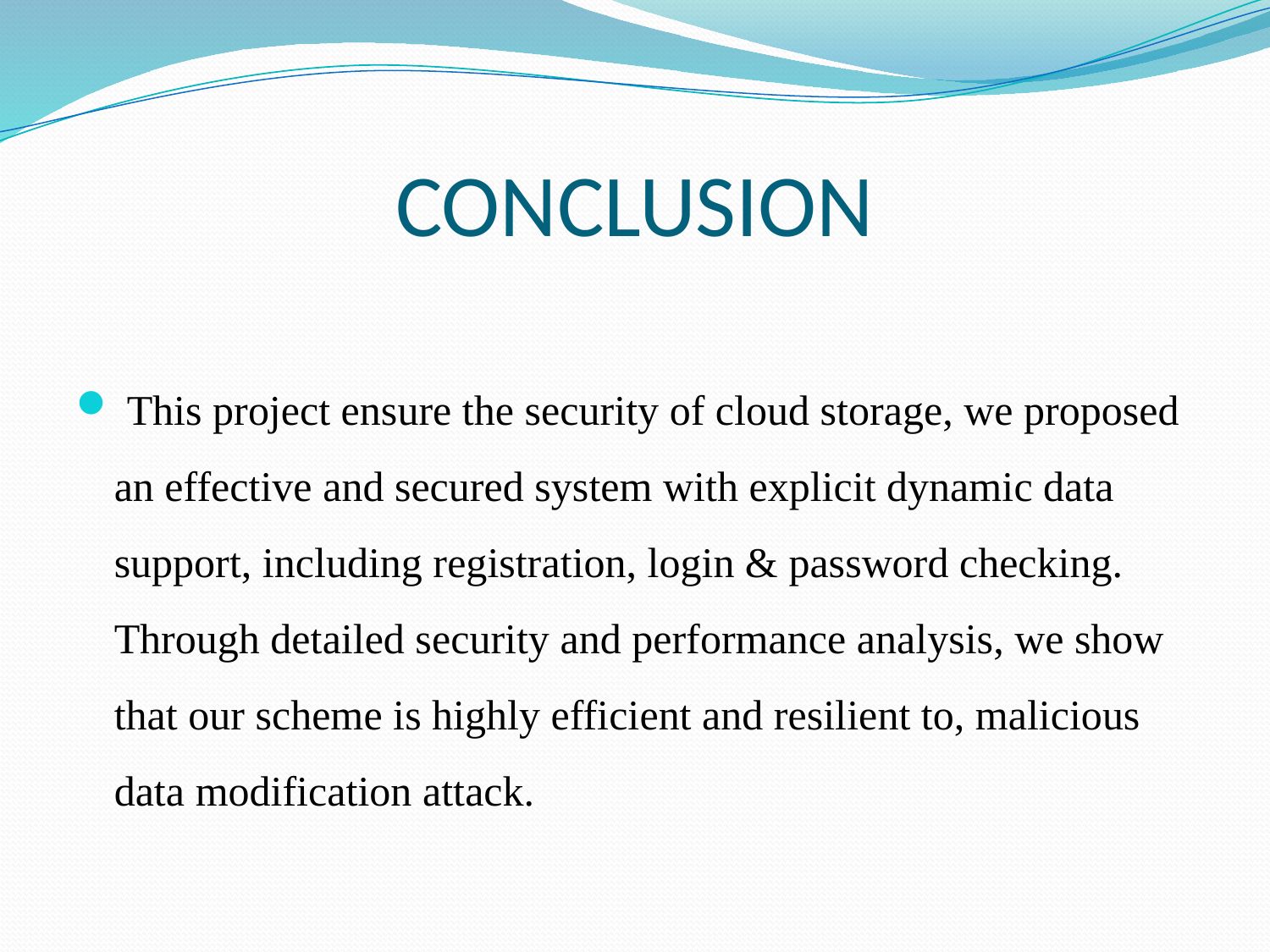

# CONCLUSION

 This project ensure the security of cloud storage, we proposed an effective and secured system with explicit dynamic data support, including registration, login & password checking. Through detailed security and performance analysis, we show that our scheme is highly efficient and resilient to, malicious data modification attack.